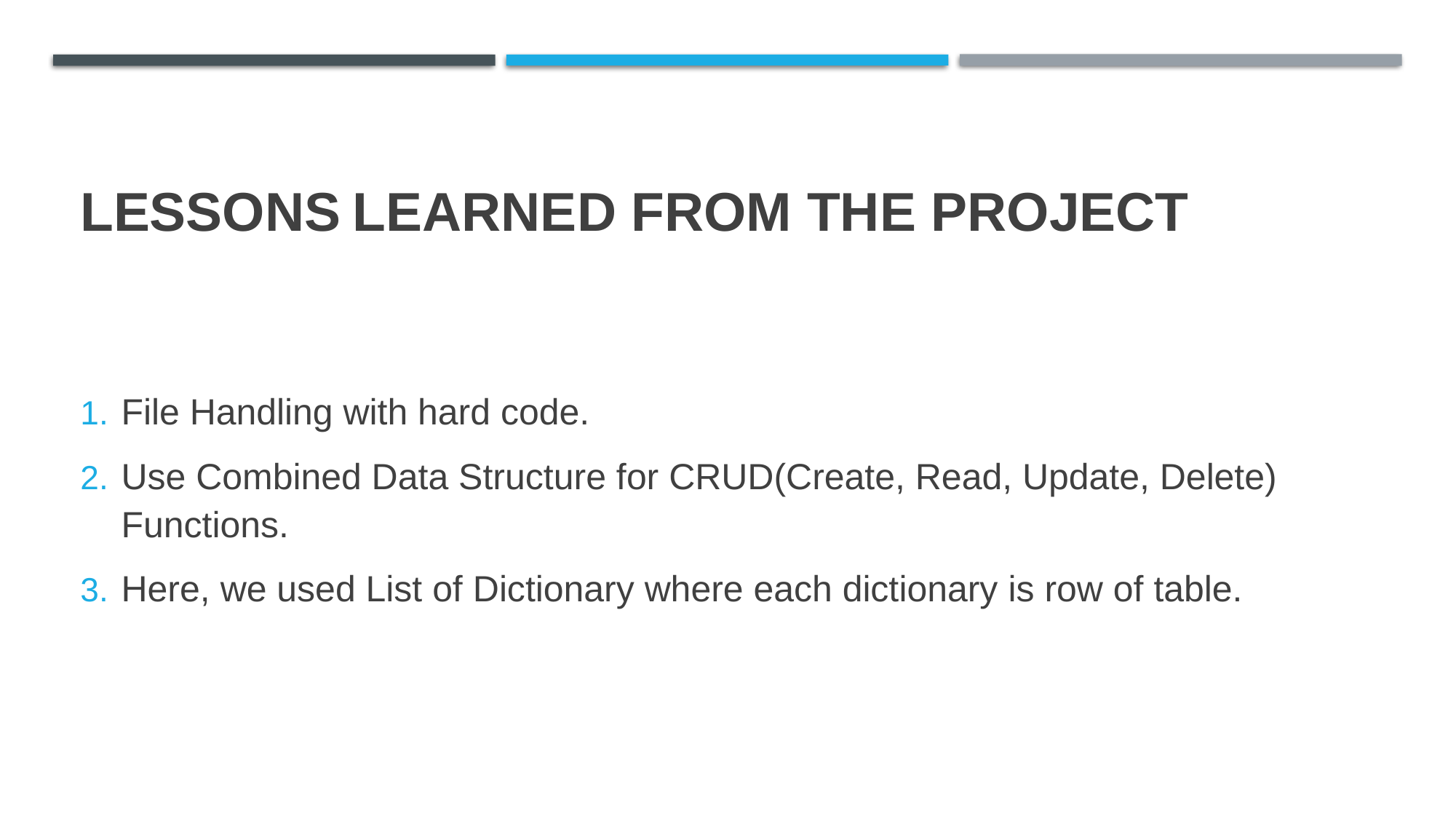

# Lessons learned from the project
File Handling with hard code.
Use Combined Data Structure for CRUD(Create, Read, Update, Delete) Functions.
Here, we used List of Dictionary where each dictionary is row of table.